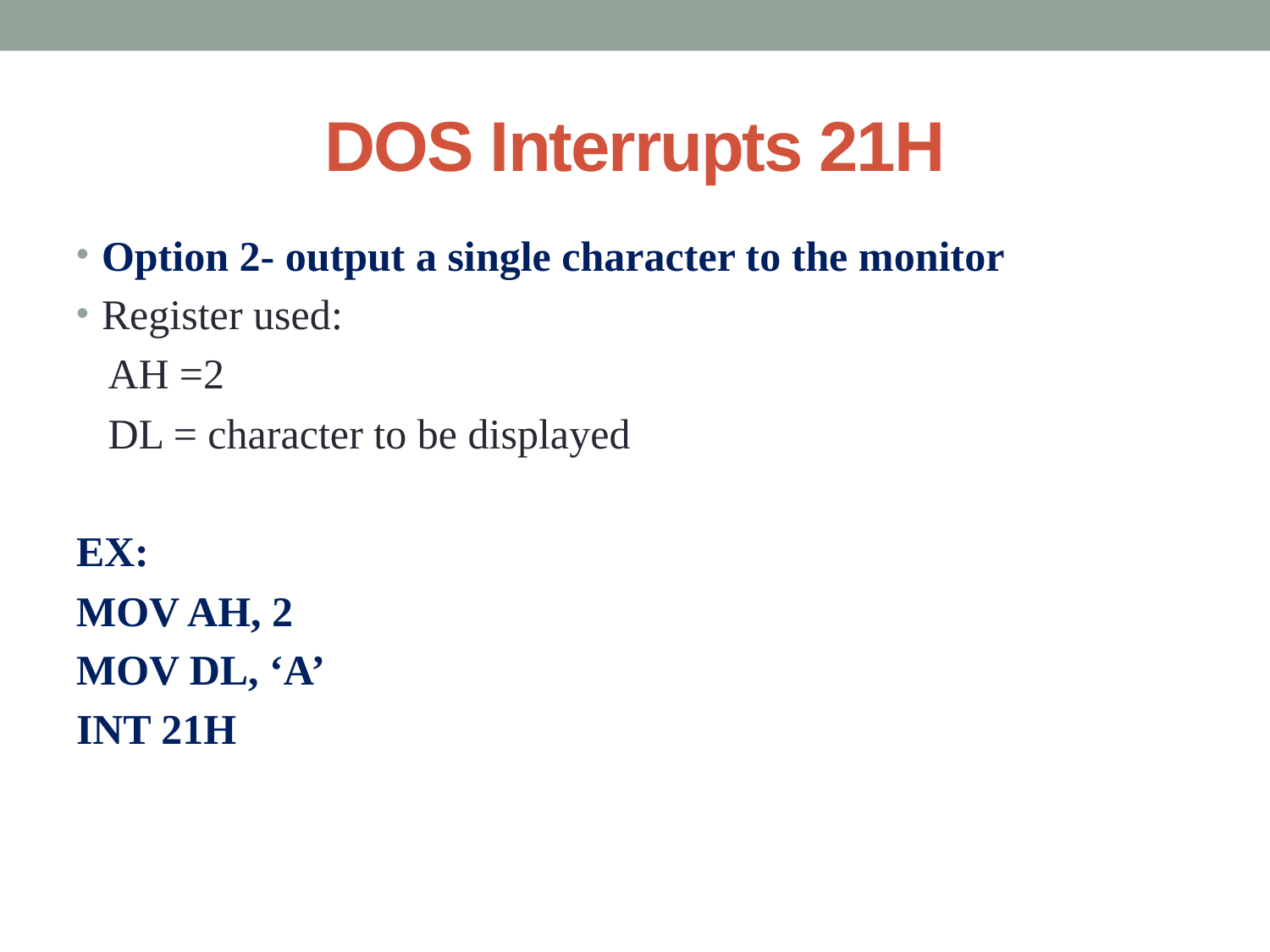

# DOS Interrupts 21H
Option 2- output a single character to the monitor
Register used:
   AH =2
   DL = character to be displayed

EX:
MOV AH, 2
MOV DL, ‘A’
INT 21H